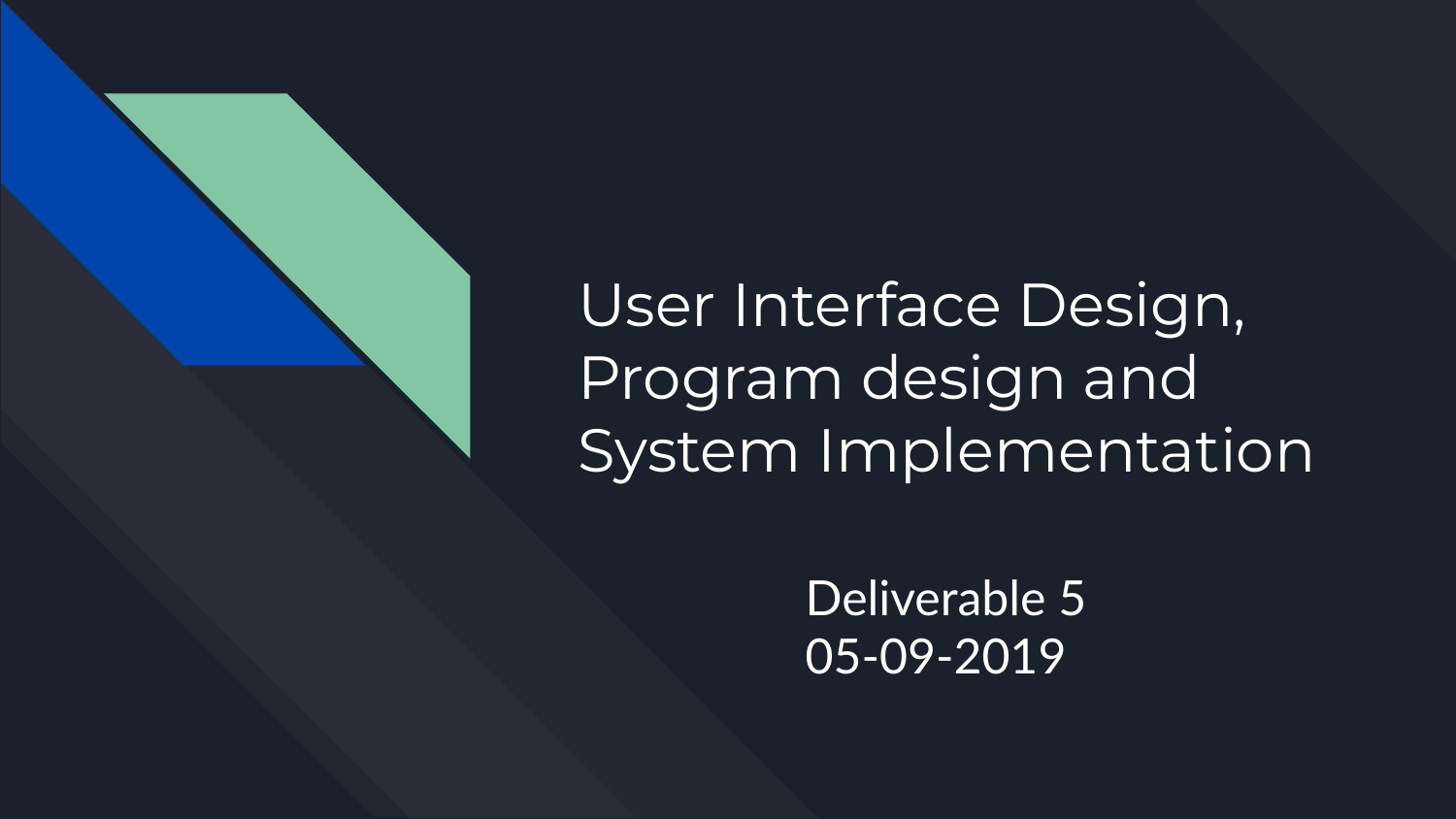

# User Interface Design, Program design and System Implementation
Deliverable 5
05-09-2019